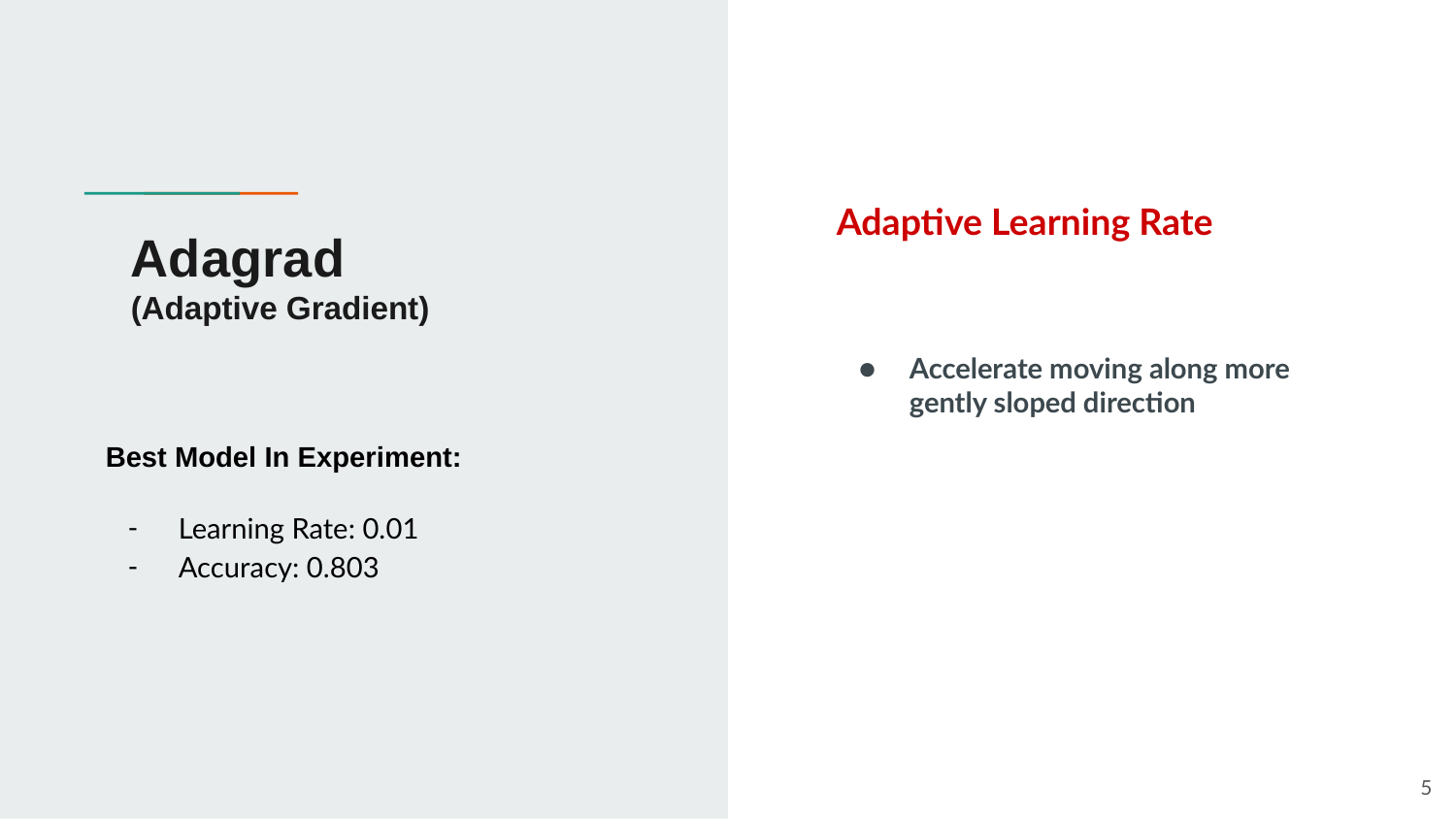

Adaptive Learning Rate

Accelerate moving along more gently sloped direction
# Adagrad (Adaptive Gradient)
Best Model In Experiment:
Learning Rate: 0.01
Accuracy: 0.803

5